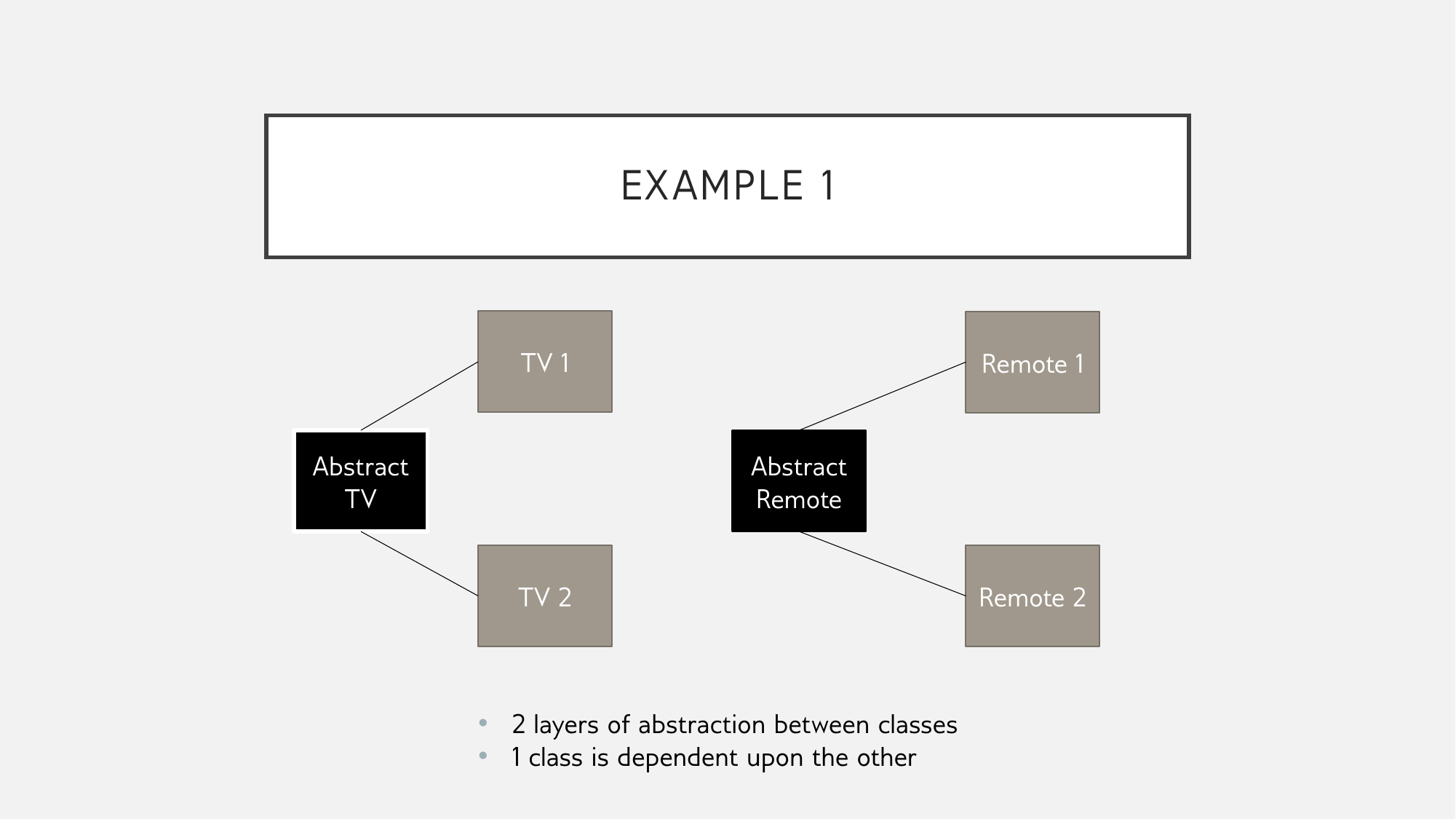

# Example 1
TV 1
Remote 1
Abstract TV
Abstract Remote
TV 2
Remote 2
2 layers of abstraction between classes
1 class is dependent upon the other